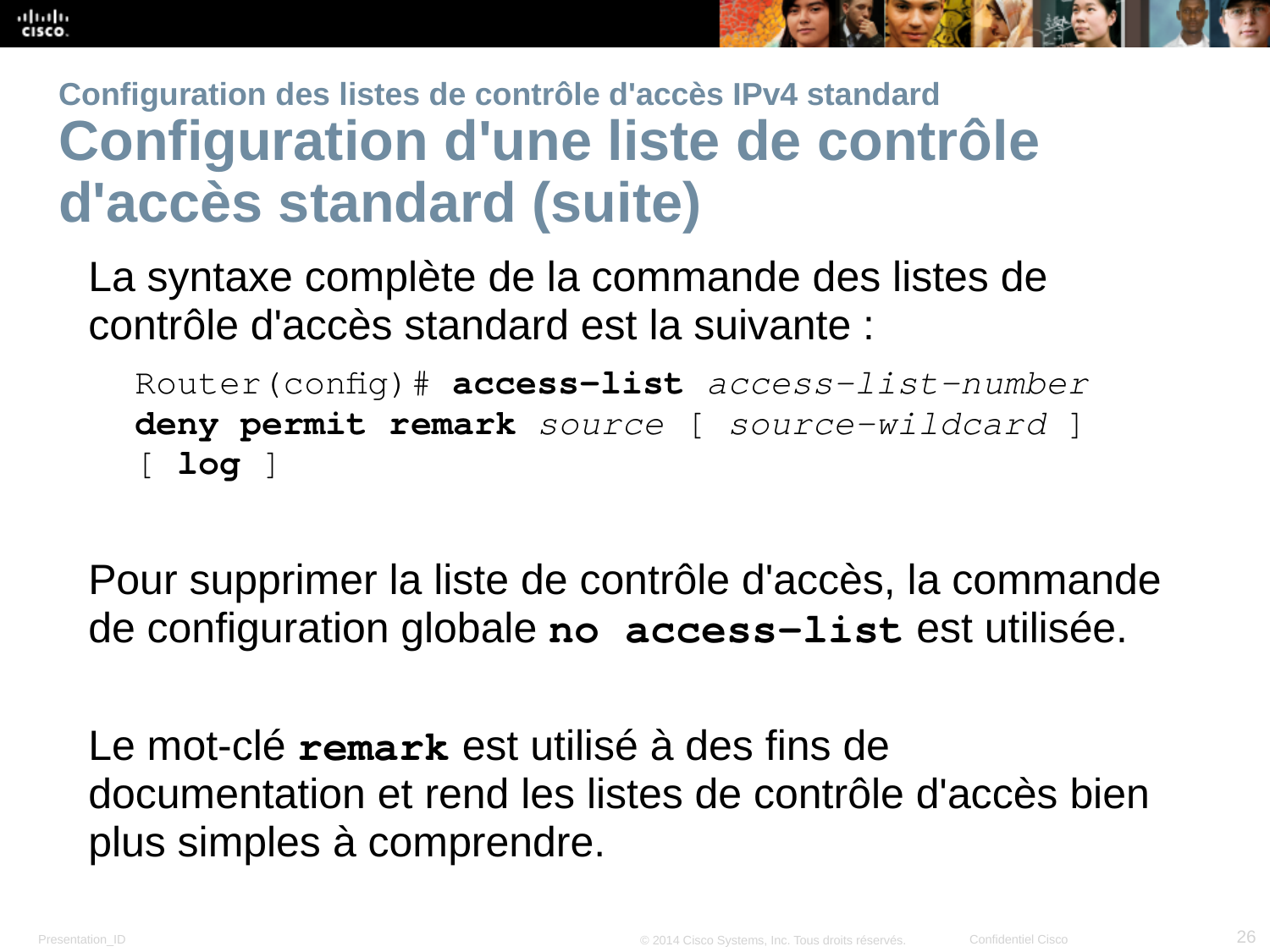

# Configuration des listes de contrôle d'accès IPv4 standard Configuration d'une liste de contrôle d'accès standard (suite)
La syntaxe complète de la commande des listes de contrôle d'accès standard est la suivante :
Router(config)# access-list access-list-number deny permit remark source [ source-wildcard ] [ log ]

Pour supprimer la liste de contrôle d'accès, la commande de configuration globale no access-list est utilisée.
Le mot-clé remark est utilisé à des fins de documentation et rend les listes de contrôle d'accès bien plus simples à comprendre.